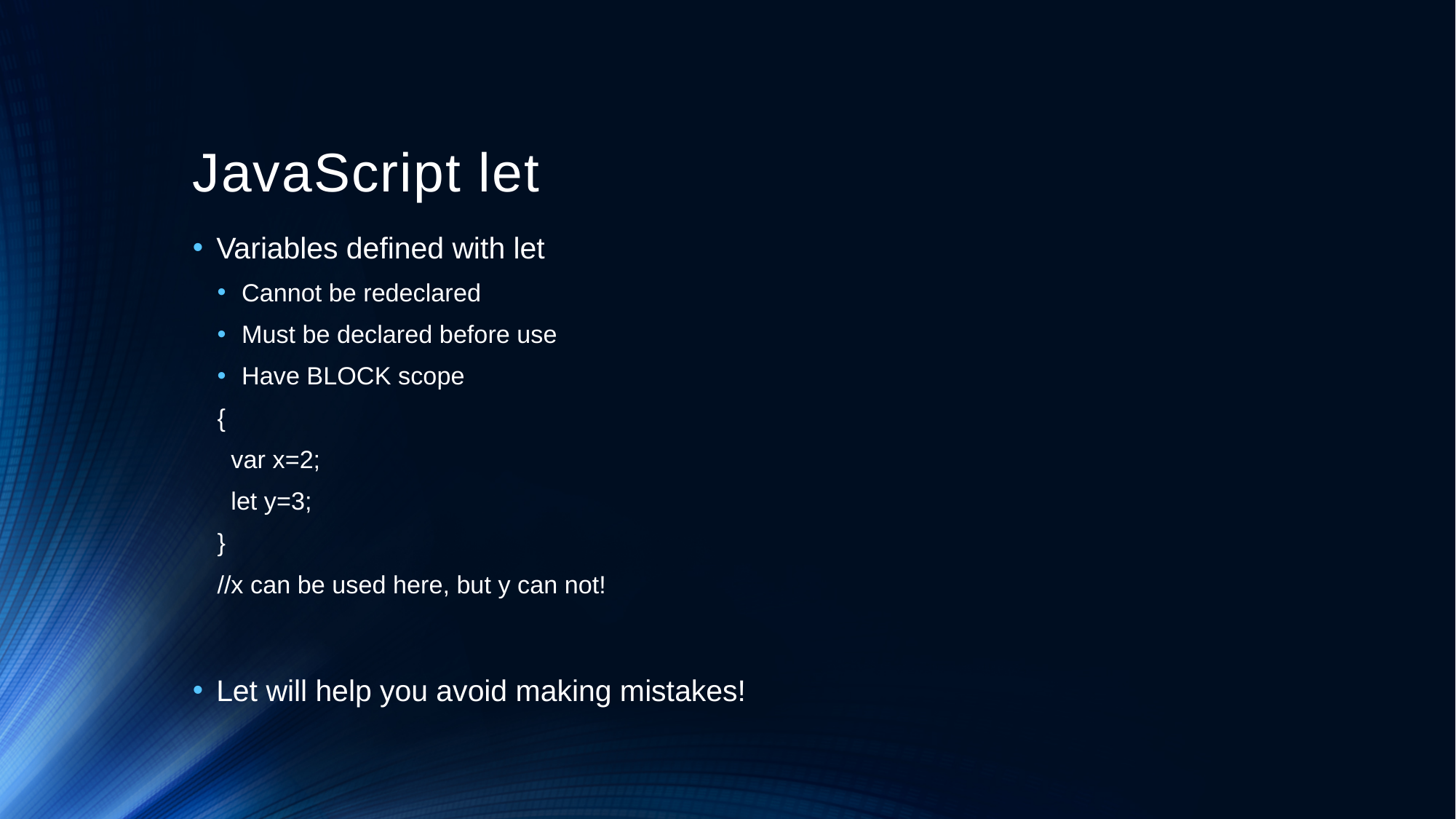

# JavaScript let
Variables defined with let
Cannot be redeclared
Must be declared before use
Have BLOCK scope
{
  var x=2;
  let y=3;
}
//x can be used here, but y can not!

Let will help you avoid making mistakes!